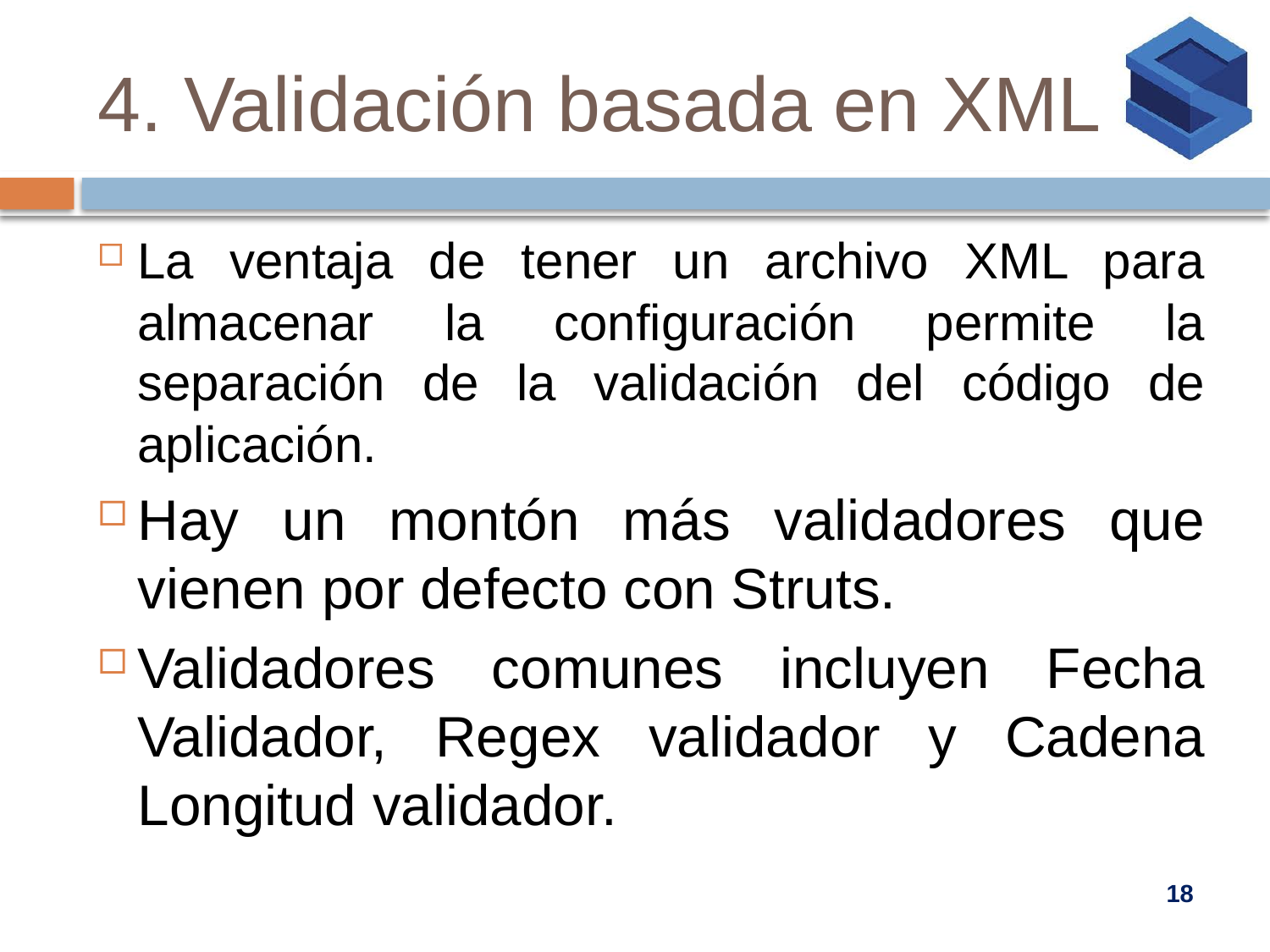

# 4. Validación basada en XML
La ventaja de tener un archivo XML para almacenar la configuración permite la separación de la validación del código de aplicación.
Hay un montón más validadores que vienen por defecto con Struts.
Validadores comunes incluyen Fecha Validador, Regex validador y Cadena Longitud validador.
18